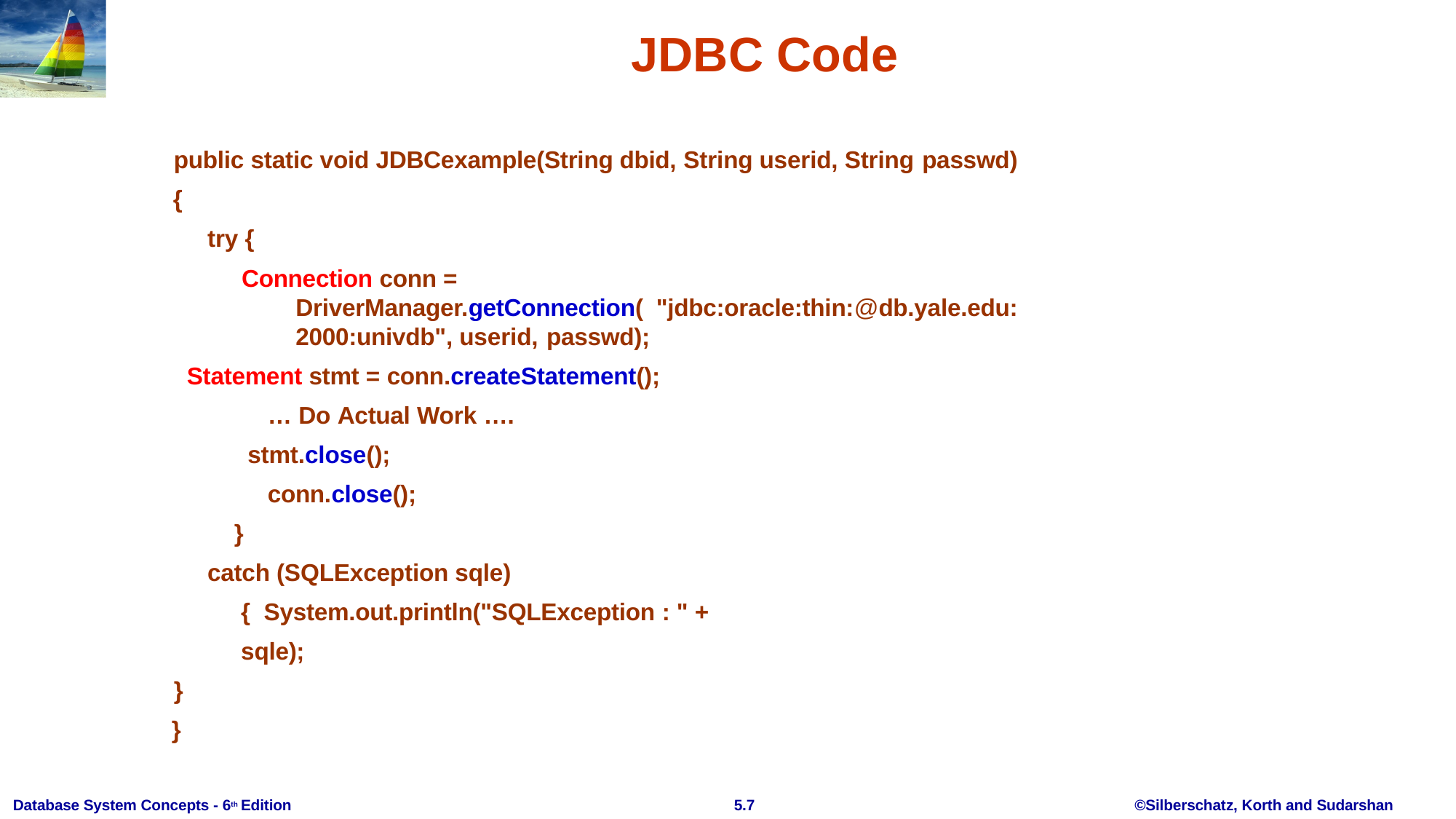

# JDBC Code
public static void JDBCexample(String dbid, String userid, String passwd)
{
try {
Connection conn = DriverManager.getConnection(  "jdbc:oracle:thin:@db.yale.edu:2000:univdb", userid, passwd);
Statement stmt = conn.createStatement();
… Do Actual Work ….  stmt.close();
conn.close();
}
catch (SQLException sqle) {  System.out.println("SQLException : " + sqle);
}
}
Database System Concepts - 6th Edition
5.7
©Silberschatz, Korth and Sudarshan